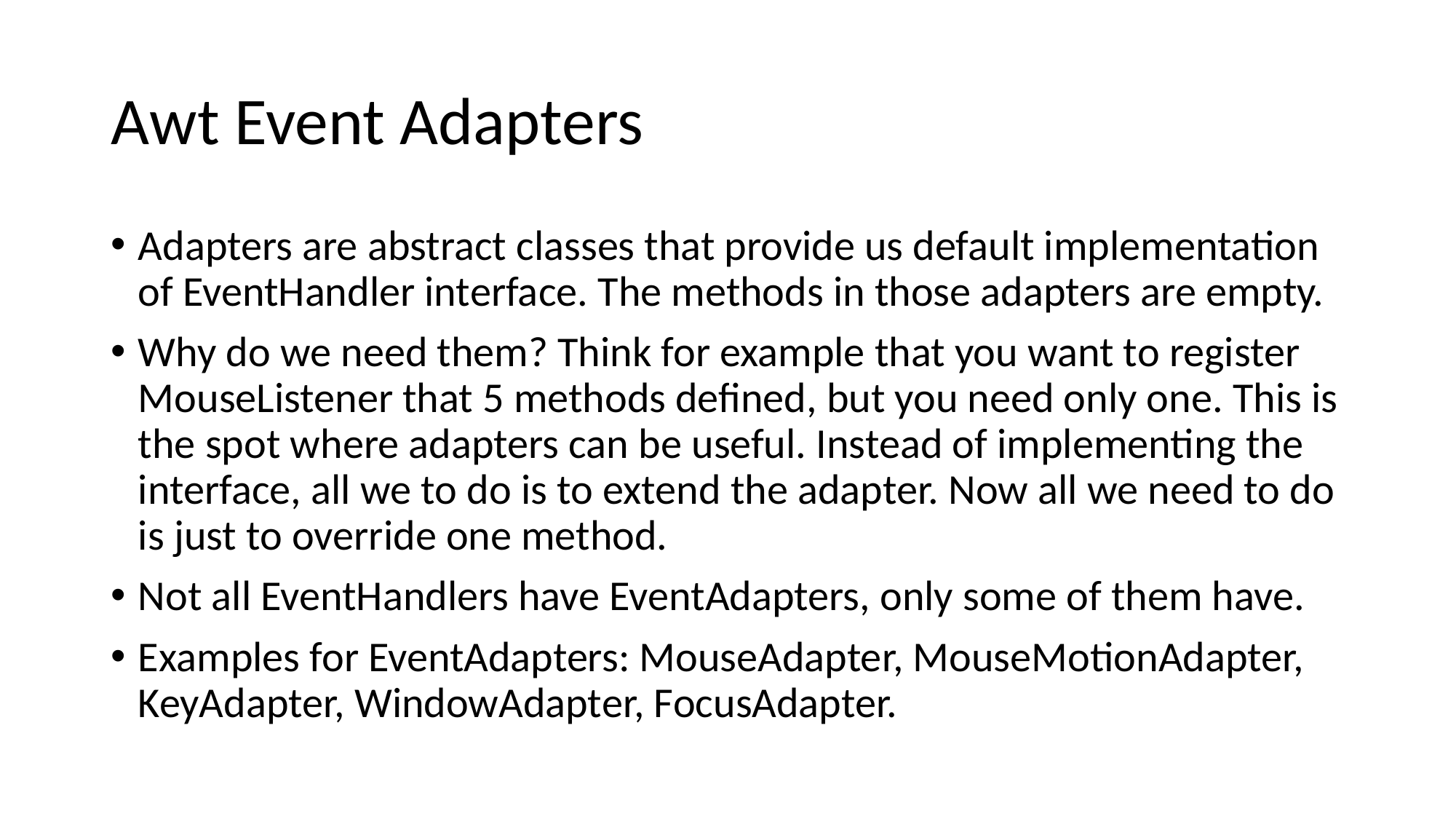

# Awt Event Adapters
Adapters are abstract classes that provide us default implementation of EventHandler interface. The methods in those adapters are empty.
Why do we need them? Think for example that you want to register MouseListener that 5 methods defined, but you need only one. This is the spot where adapters can be useful. Instead of implementing the interface, all we to do is to extend the adapter. Now all we need to do is just to override one method.
Not all EventHandlers have EventAdapters, only some of them have.
Examples for EventAdapters: MouseAdapter, MouseMotionAdapter, KeyAdapter, WindowAdapter, FocusAdapter.